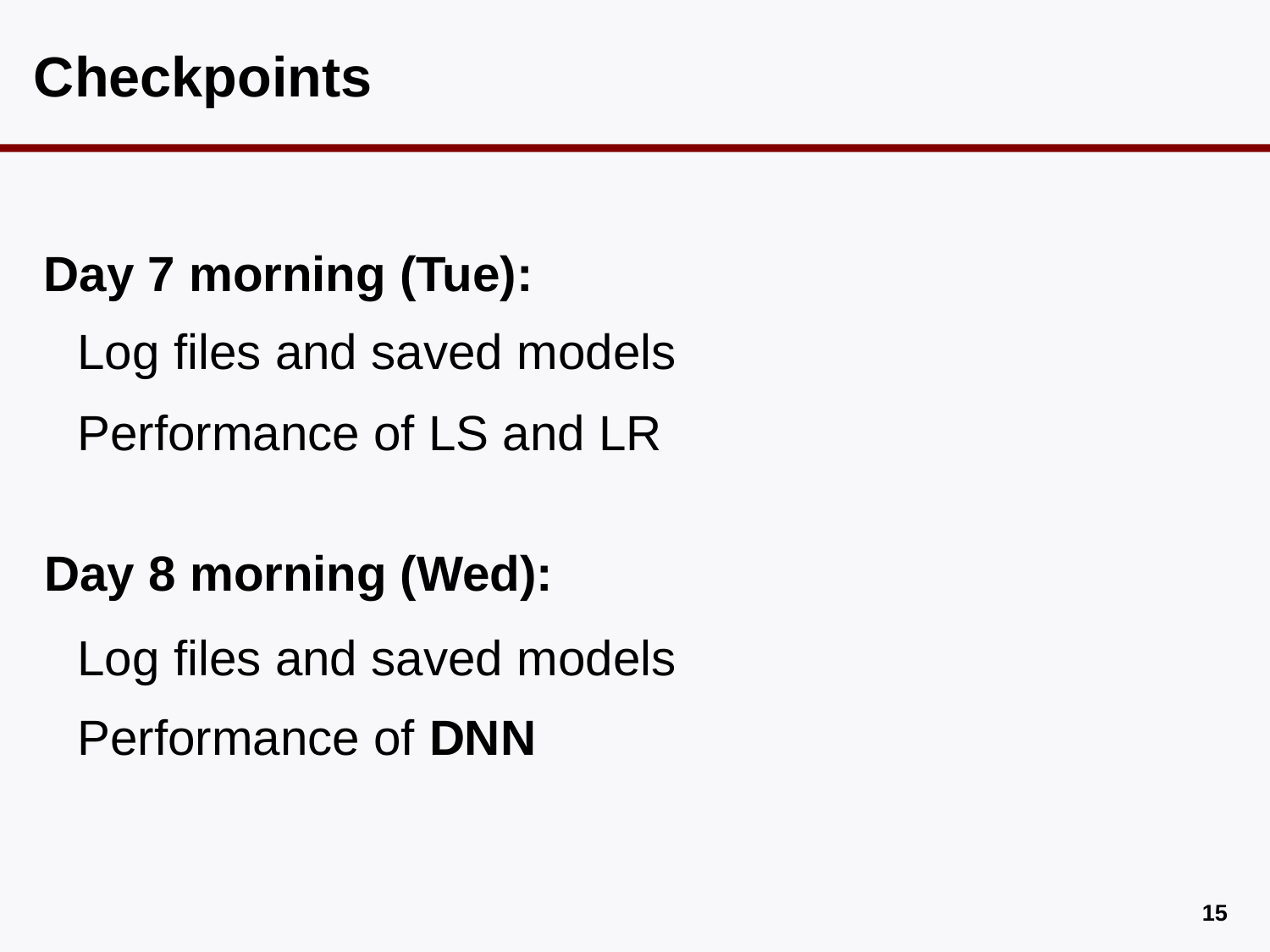

# Checkpoints
Day 7 morning (Tue):
Log files and saved models
Performance of LS and LR
Day 8 morning (Wed):
Log files and saved models
Performance of DNN
15